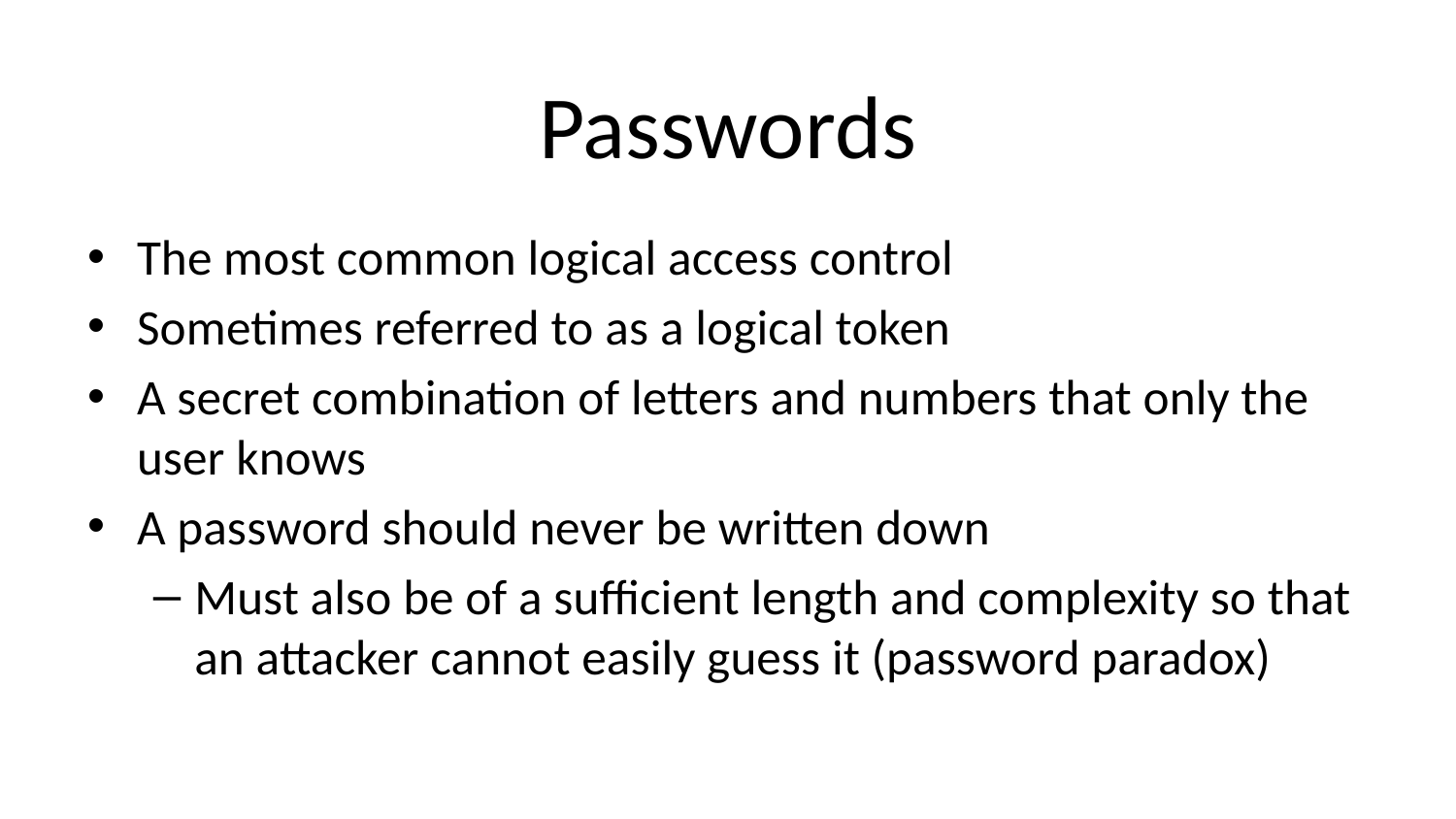

# Passwords
The most common logical access control
Sometimes referred to as a logical token
A secret combination of letters and numbers that only the user knows
A password should never be written down
Must also be of a sufficient length and complexity so that an attacker cannot easily guess it (password paradox)